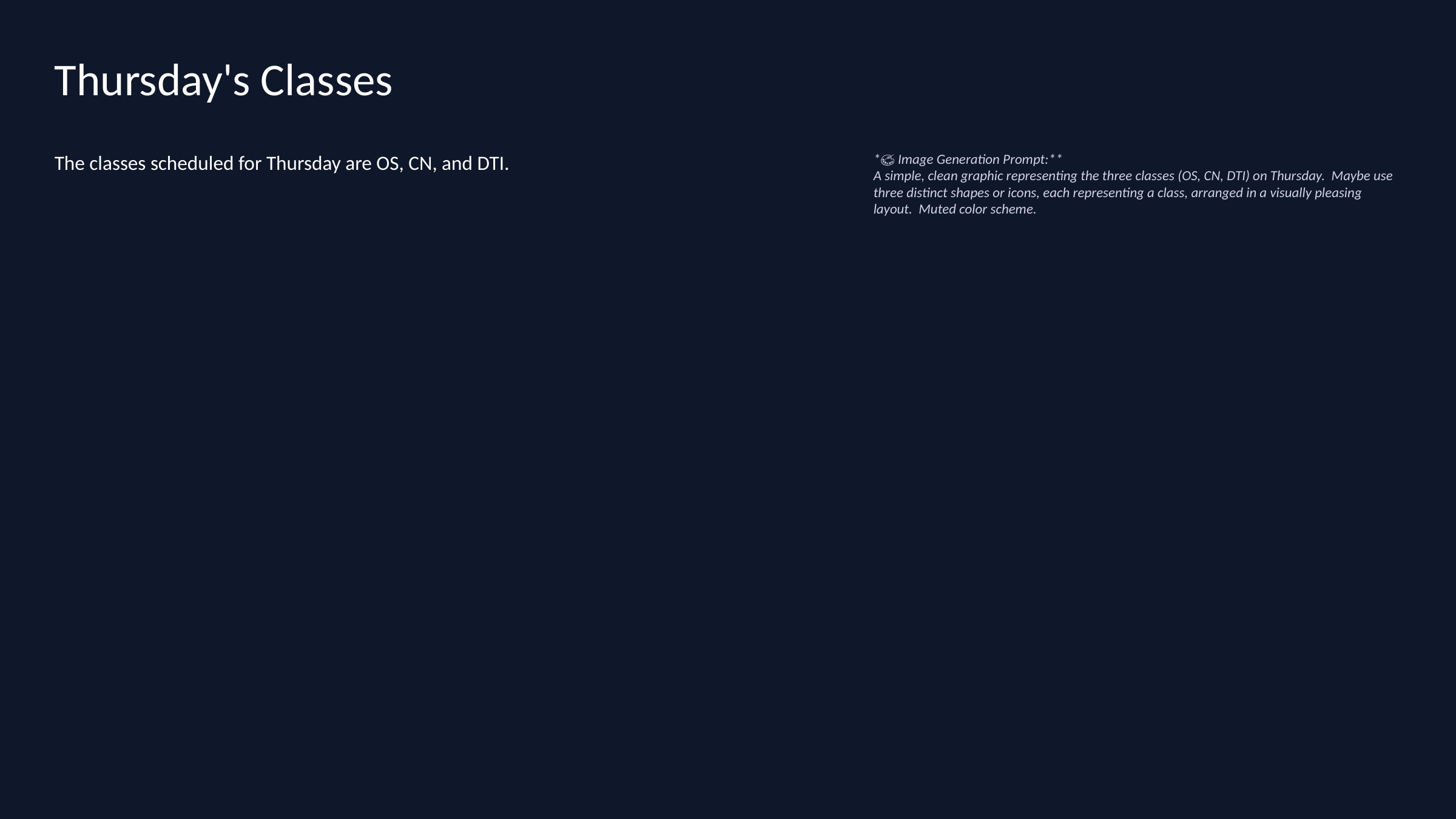

Thursday's Classes

The classes scheduled for Thursday are OS, CN, and DTI.

*🎨 Image Generation Prompt:**
A simple, clean graphic representing the three classes (OS, CN, DTI) on Thursday.  Maybe use three distinct shapes or icons, each representing a class, arranged in a visually pleasing layout.  Muted color scheme.